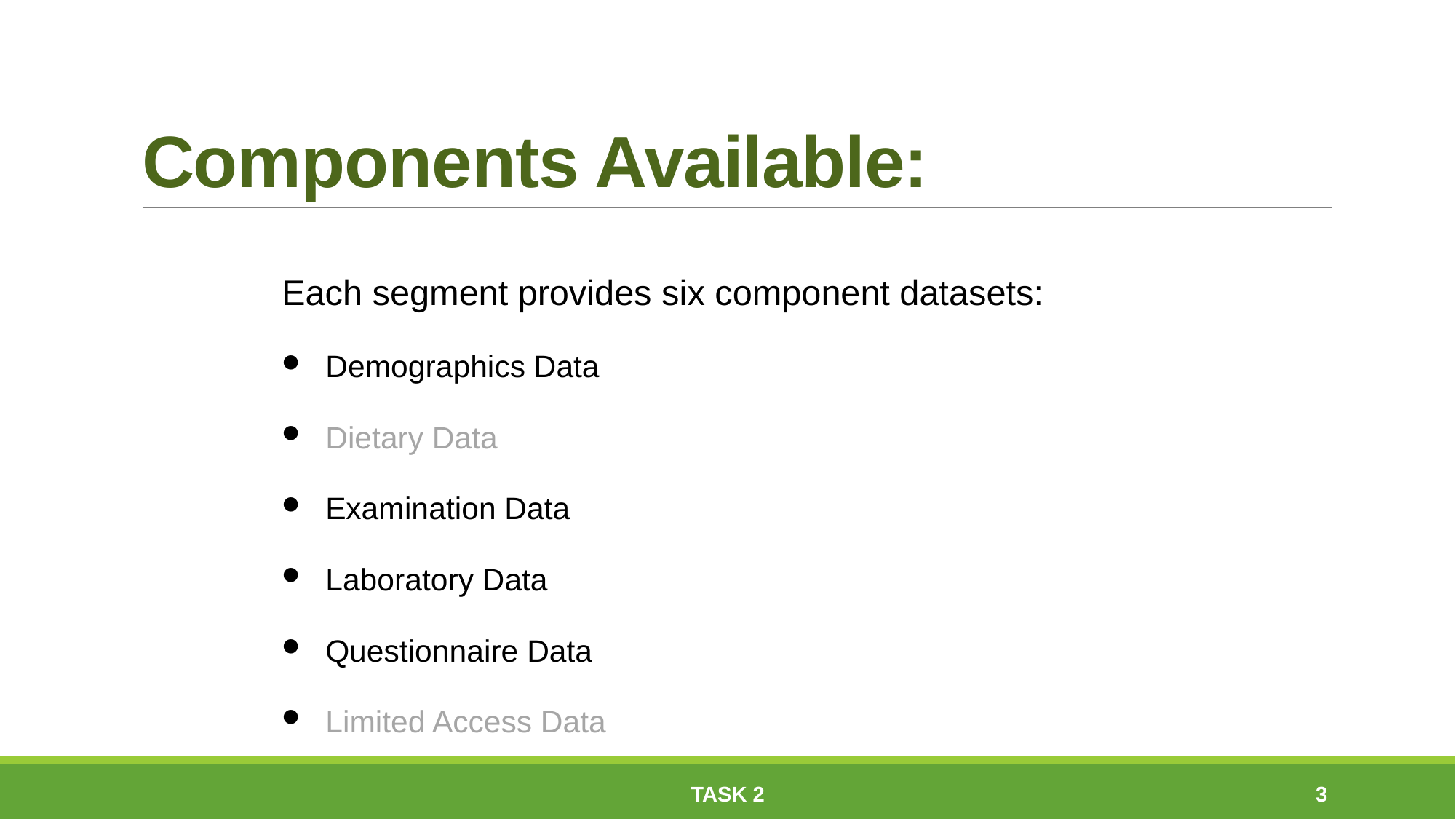

# Components Available:
Each segment provides six component datasets:
Demographics Data
Dietary Data
Examination Data
Laboratory Data
Questionnaire Data
Limited Access Data

task 2
3